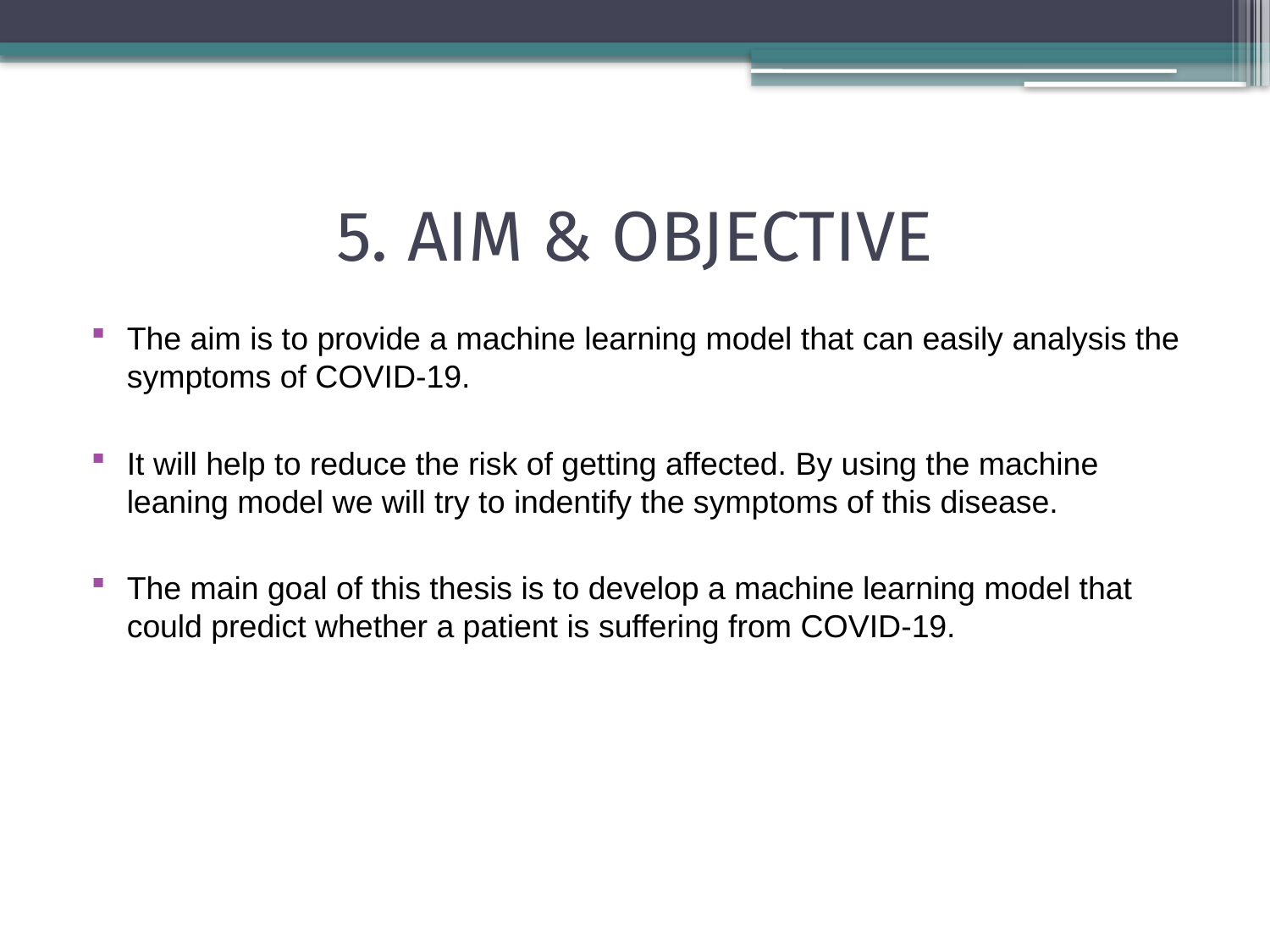

# 5. AIM & OBJECTIVE
The aim is to provide a machine learning model that can easily analysis the symptoms of COVID-19.

It will help to reduce the risk of getting affected. By using the machine leaning model we will try to indentify the symptoms of this disease.

The main goal of this thesis is to develop a machine learning model that could predict whether a patient is suffering from COVID-19.